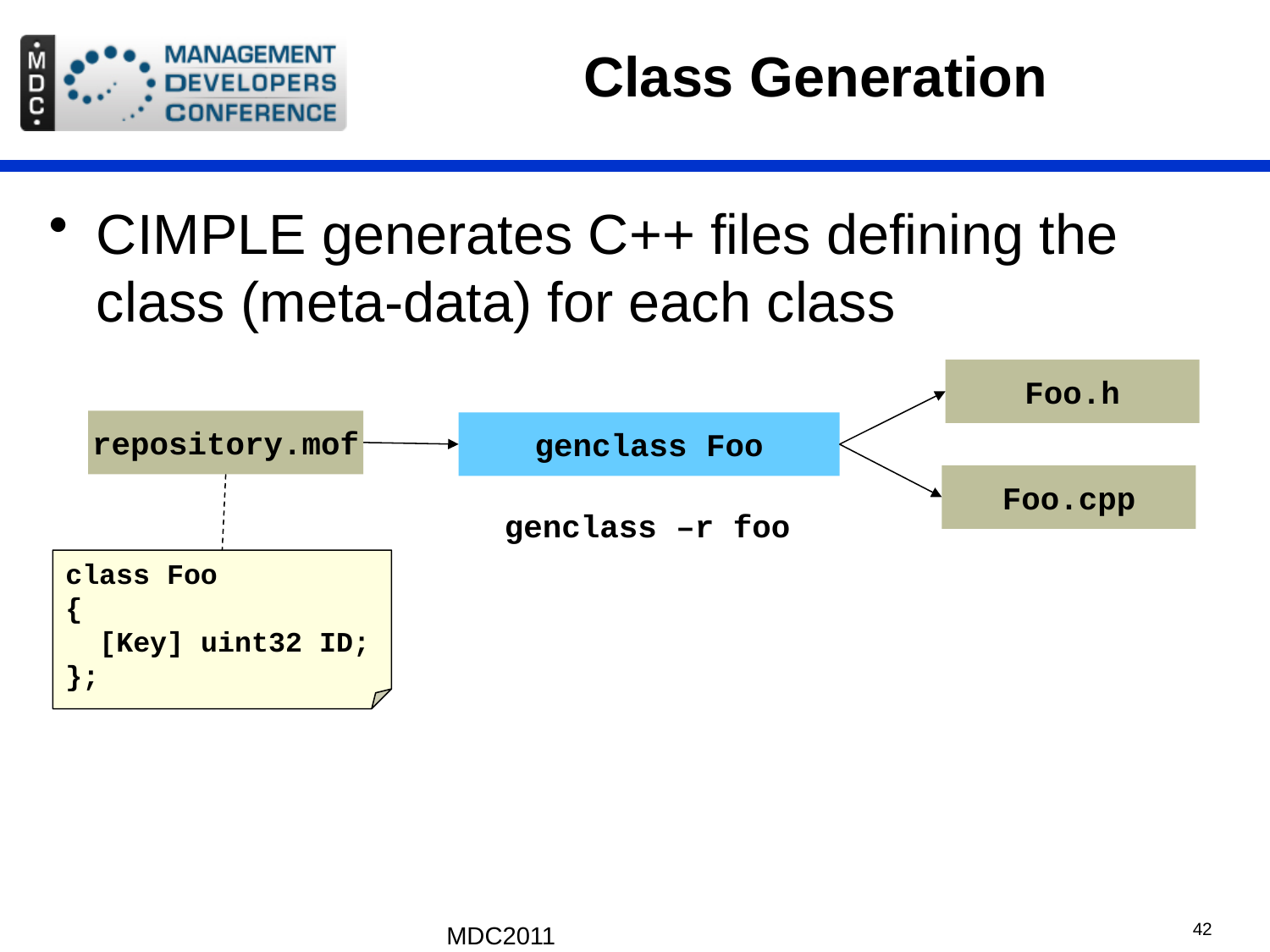

# Class Generation
CIMPLE generates C++ files defining the class (meta-data) for each class

Foo.h
repository.mof
genclass Foo
Foo.cpp
genclass –r foo
class Foo
{
  [Key] uint32 ID;
};
MDC2011
42